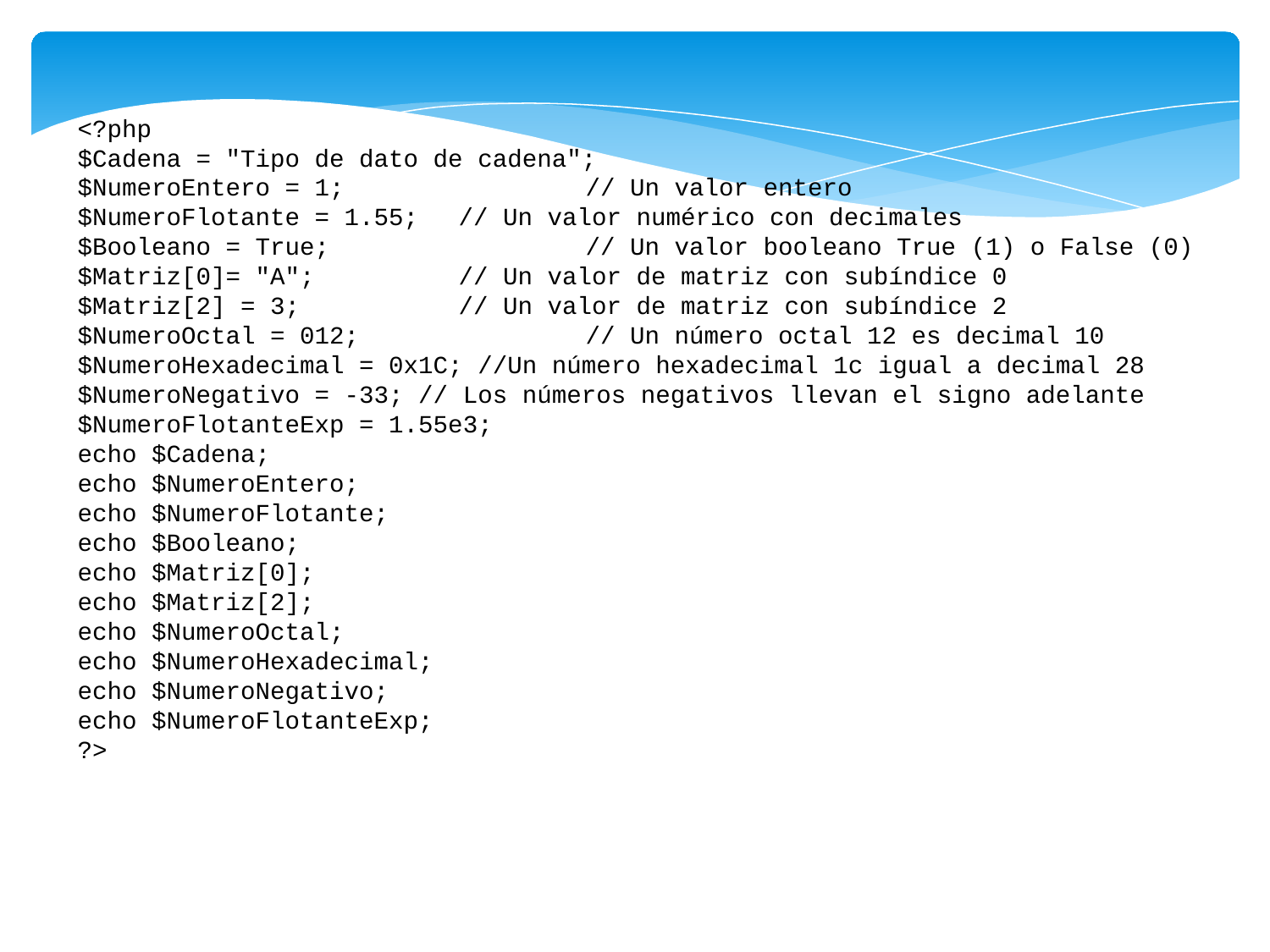

<?php
$Cadena = "Tipo de dato de cadena";
$NumeroEntero = 1;  		// Un valor entero
$NumeroFlotante = 1.55; 	// Un valor numérico con decimales
$Booleano = True; 		// Un valor booleano True (1) o False (0)
$Matriz[0]= "A"; 		// Un valor de matriz con subíndice 0
$Matriz[2] = 3; 		// Un valor de matriz con subíndice 2
$NumeroOctal = 012; 		// Un número octal 12 es decimal 10
$NumeroHexadecimal = 0x1C; //Un número hexadecimal 1c igual a decimal 28
$NumeroNegativo = -33; // Los números negativos llevan el signo adelante
$NumeroFlotanteExp = 1.55e3;
echo $Cadena;
echo $NumeroEntero;
echo $NumeroFlotante;
echo $Booleano;
echo $Matriz[0];
echo $Matriz[2];
echo $NumeroOctal;
echo $NumeroHexadecimal;
echo $NumeroNegativo;
echo $NumeroFlotanteExp;
?>